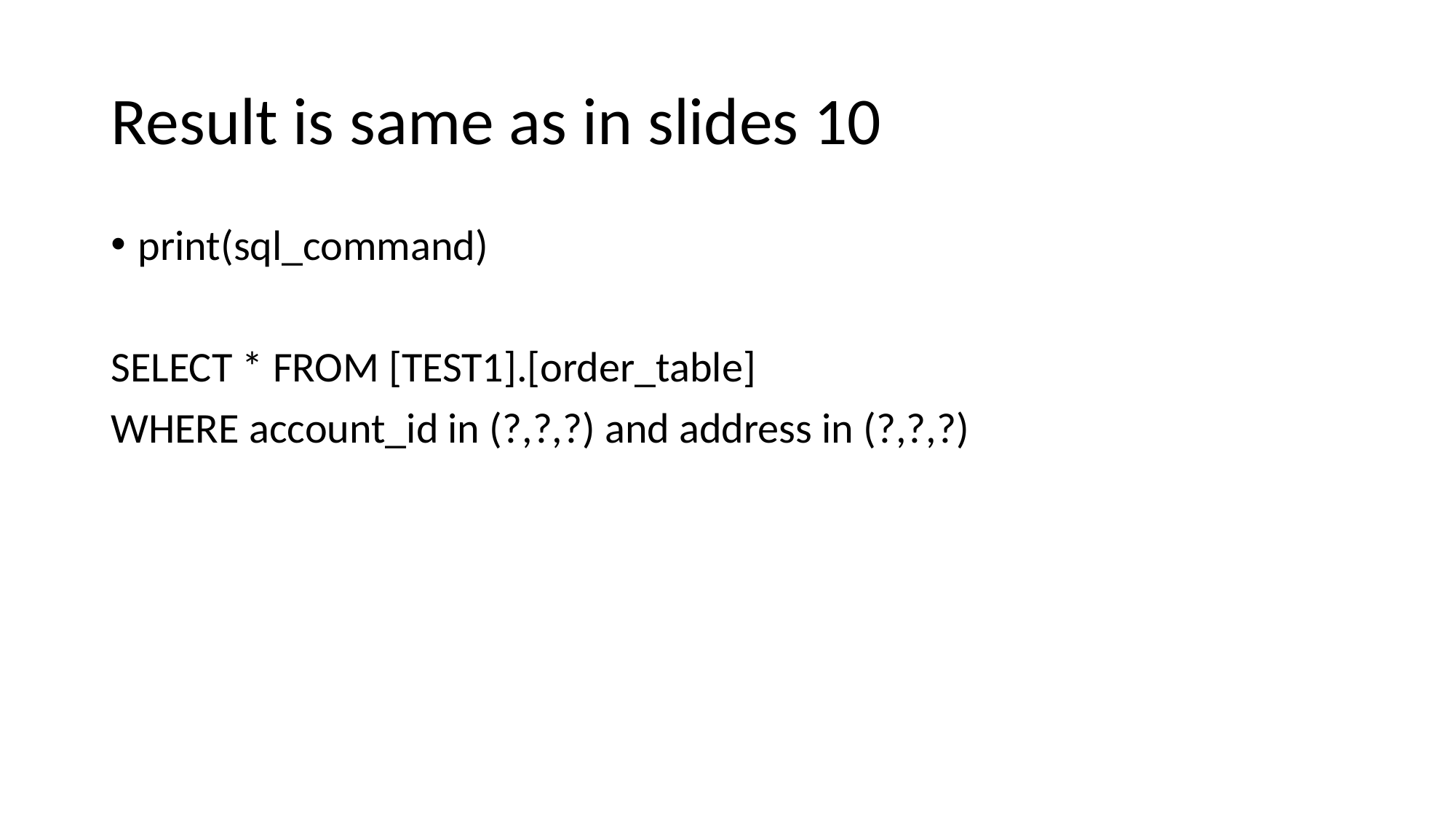

# Result is same as in slides 10
print(sql_command)

SELECT * FROM [TEST1].[order_table]
WHERE account_id in (?,?,?) and address in (?,?,?)